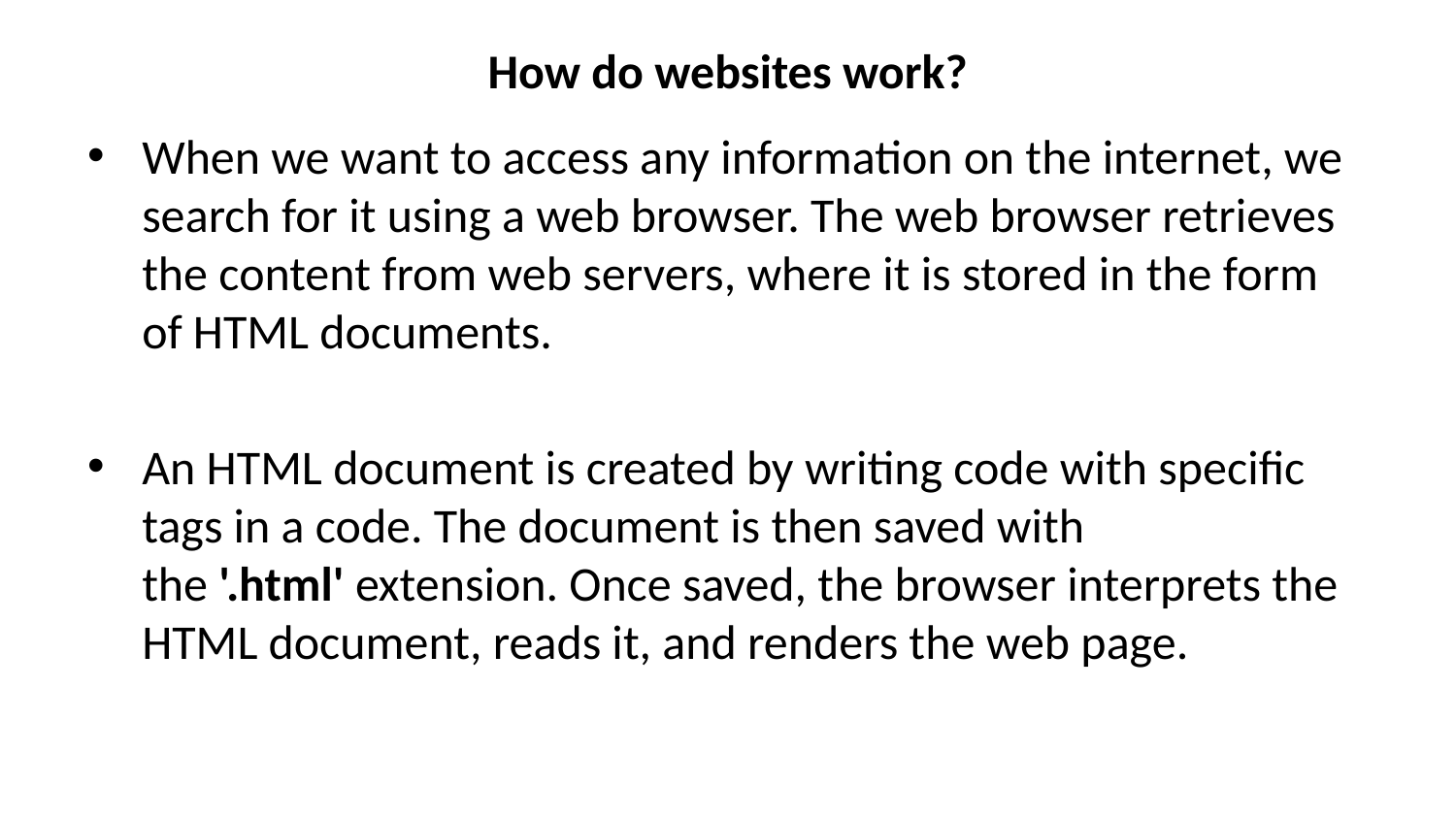

# How do websites work?
When we want to access any information on the internet, we search for it using a web browser. The web browser retrieves the content from web servers, where it is stored in the form of HTML documents.

An HTML document is created by writing code with specific tags in a code. The document is then saved with the '.html' extension. Once saved, the browser interprets the HTML document, reads it, and renders the web page.